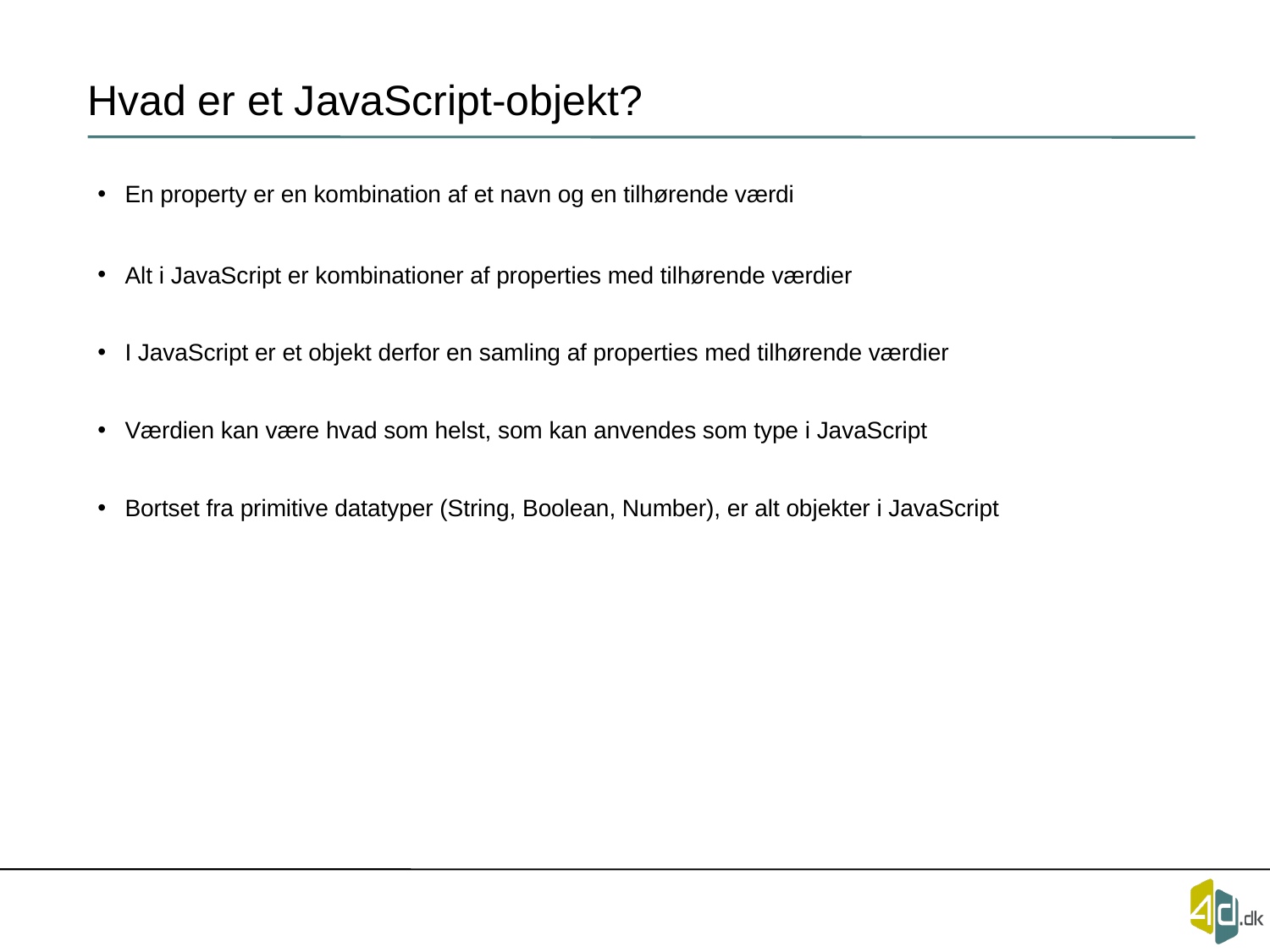

# Hvad er et JavaScript-objekt?
En property er en kombination af et navn og en tilhørende værdi
Alt i JavaScript er kombinationer af properties med tilhørende værdier
I JavaScript er et objekt derfor en samling af properties med tilhørende værdier
Værdien kan være hvad som helst, som kan anvendes som type i JavaScript
Bortset fra primitive datatyper (String, Boolean, Number), er alt objekter i JavaScript